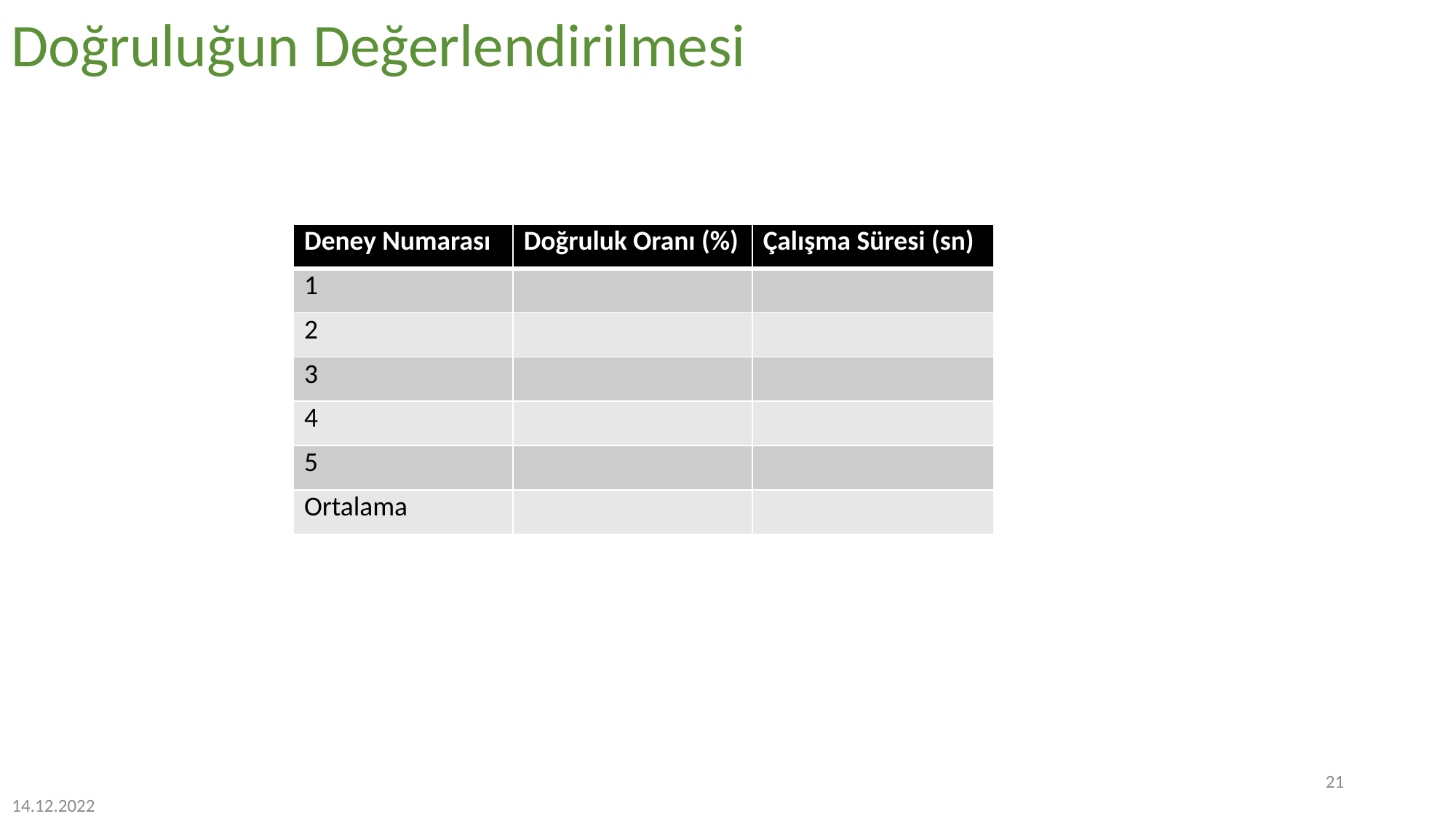

# Doğruluğun Değerlendirilmesi
| Deney Numarası | Doğruluk Oranı (%) | Çalışma Süresi (sn) |
| --- | --- | --- |
| 1 |  |  |
| 2 |  |  |
| 3 |  |  |
| 4 |  |  |
| 5 |  |  |
| Ortalama |  |  |
21
14.12.2022